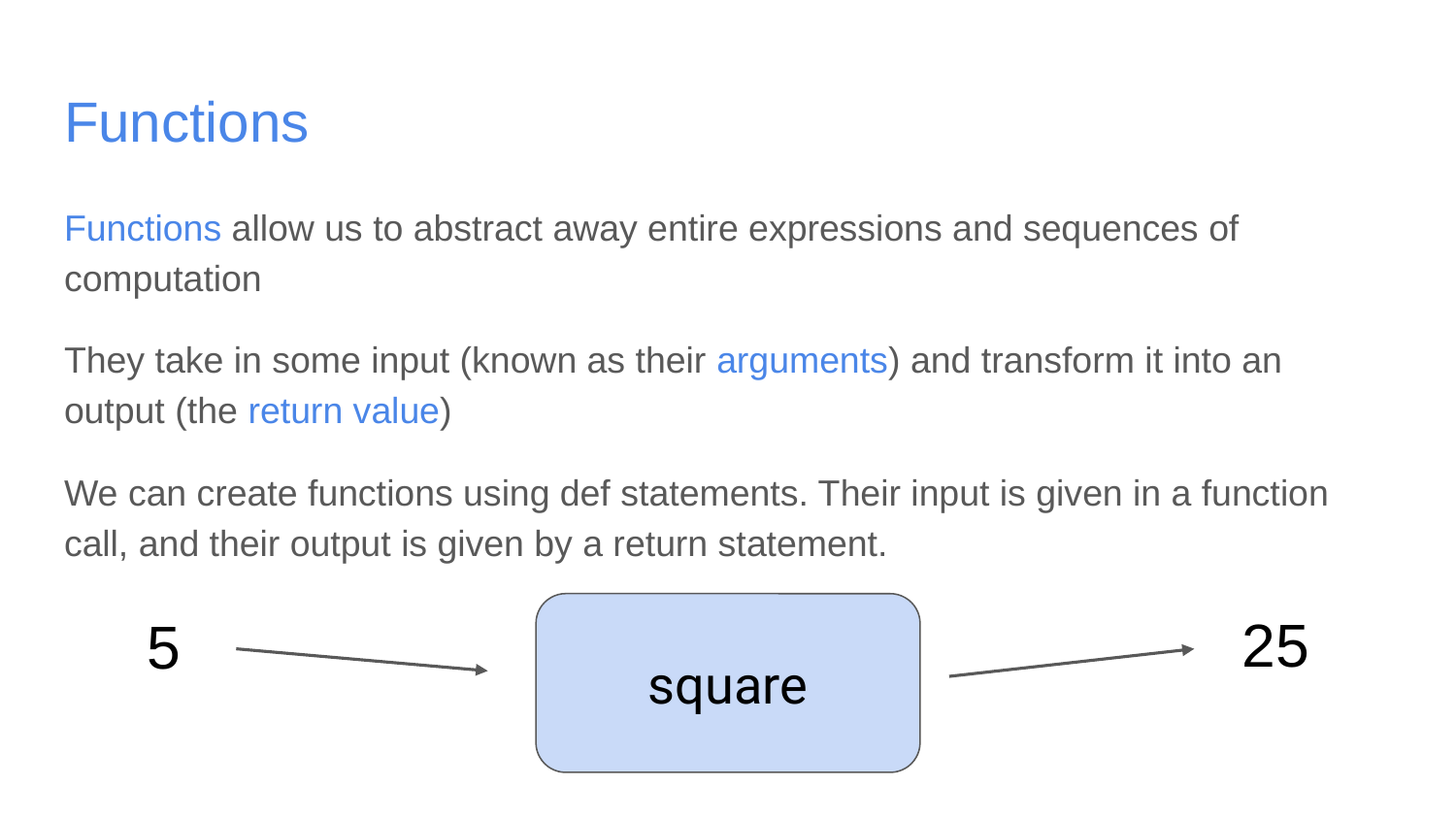

# Functions
Functions allow us to abstract away entire expressions and sequences of computation
They take in some input (known as their arguments) and transform it into an output (the return value)
We can create functions using def statements. Their input is given in a function call, and their output is given by a return statement.

25
5
square